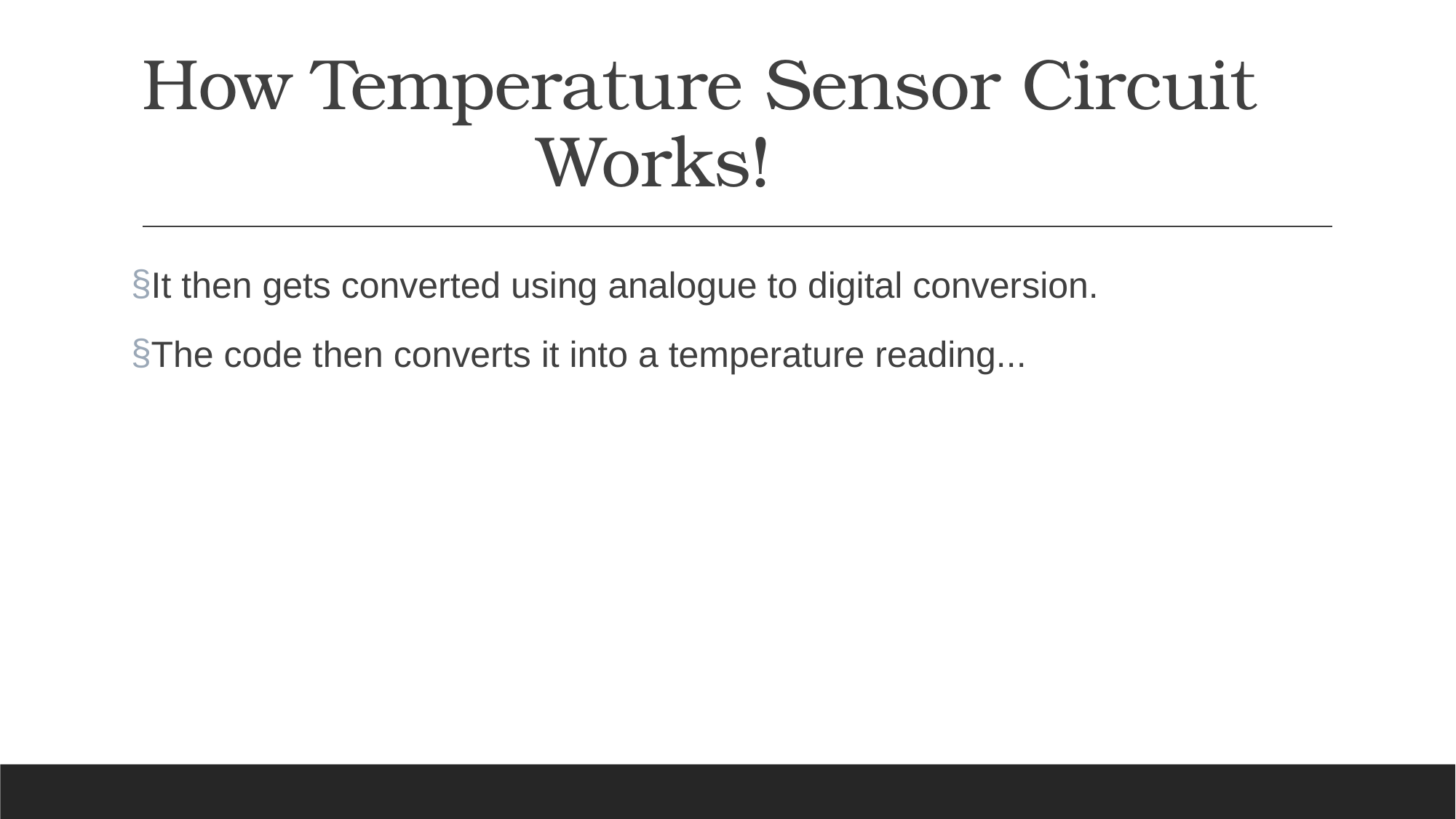

# How Temperature Sensor Circuit Works!
It then gets converted using analogue to digital conversion.
The code then converts it into a temperature reading...